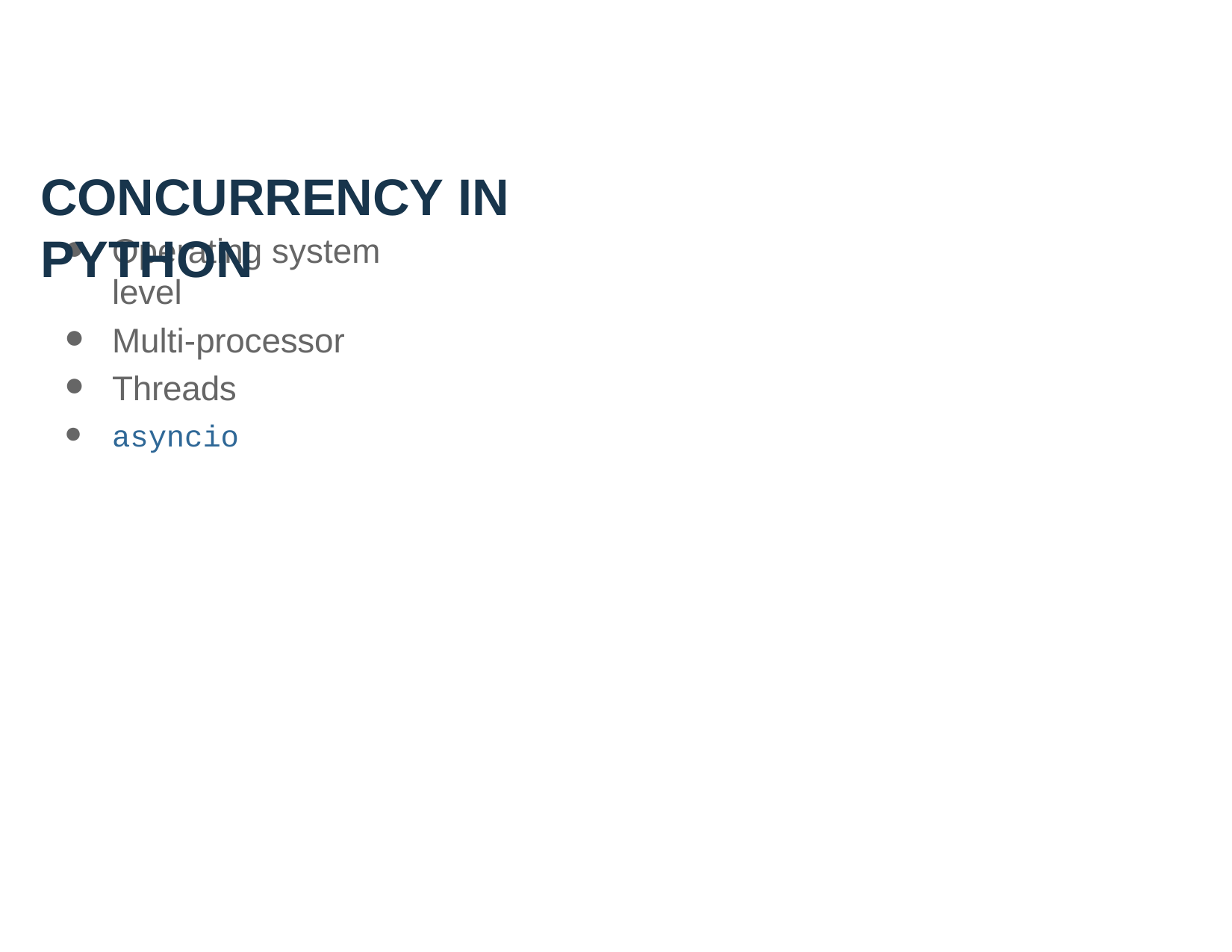

# CONCURRENCY IN PYTHON
Operating system level
Multi-processor
Threads
asyncio